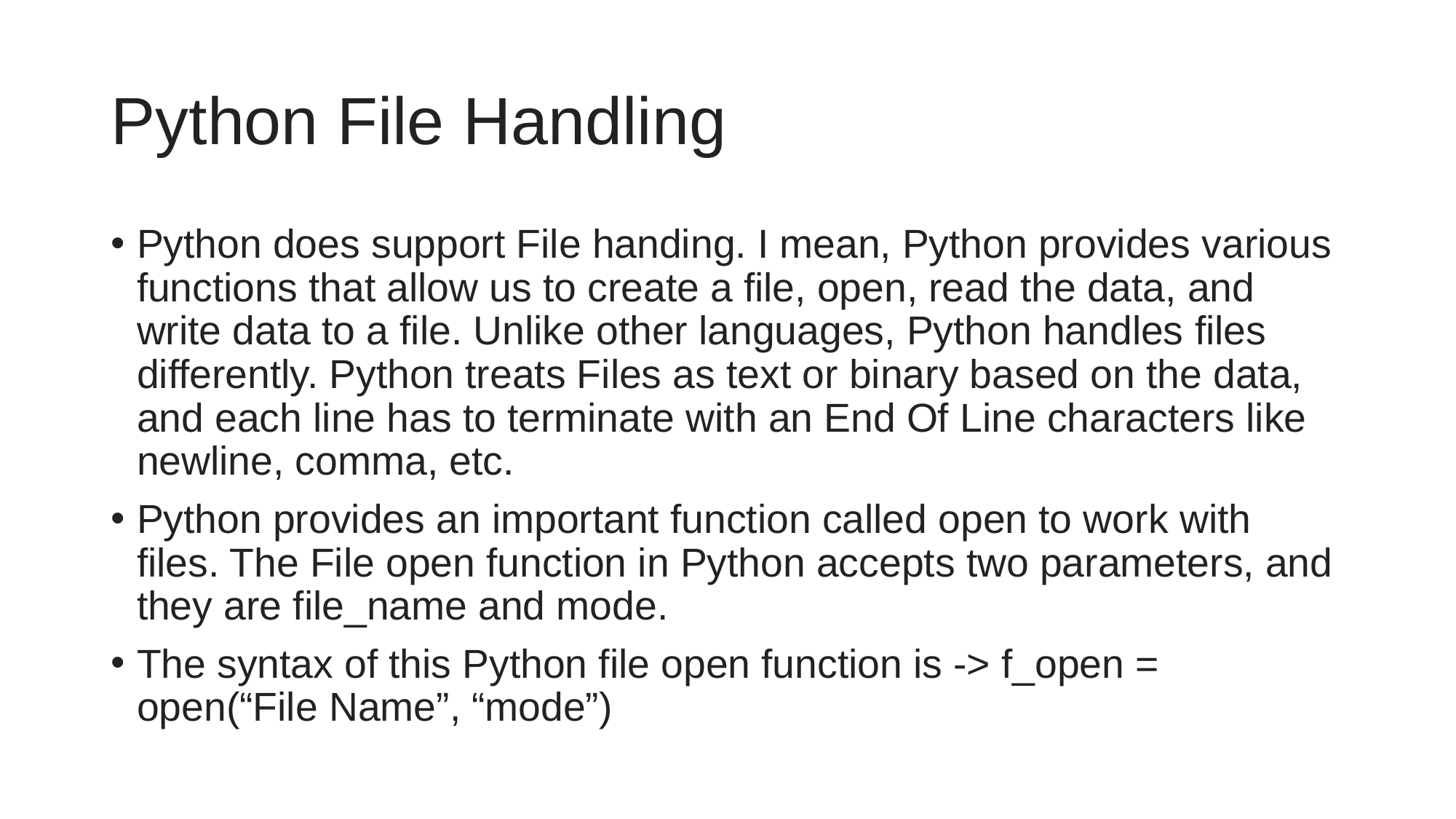

# Python File Handling
Python does support File handing. I mean, Python provides various functions that allow us to create a file, open, read the data, and write data to a file. Unlike other languages, Python handles files differently. Python treats Files as text or binary based on the data, and each line has to terminate with an End Of Line characters like newline, comma, etc.
Python provides an important function called open to work with files. The File open function in Python accepts two parameters, and they are file_name and mode.
The syntax of this Python file open function is -> f_open = open(“File Name”, “mode”)